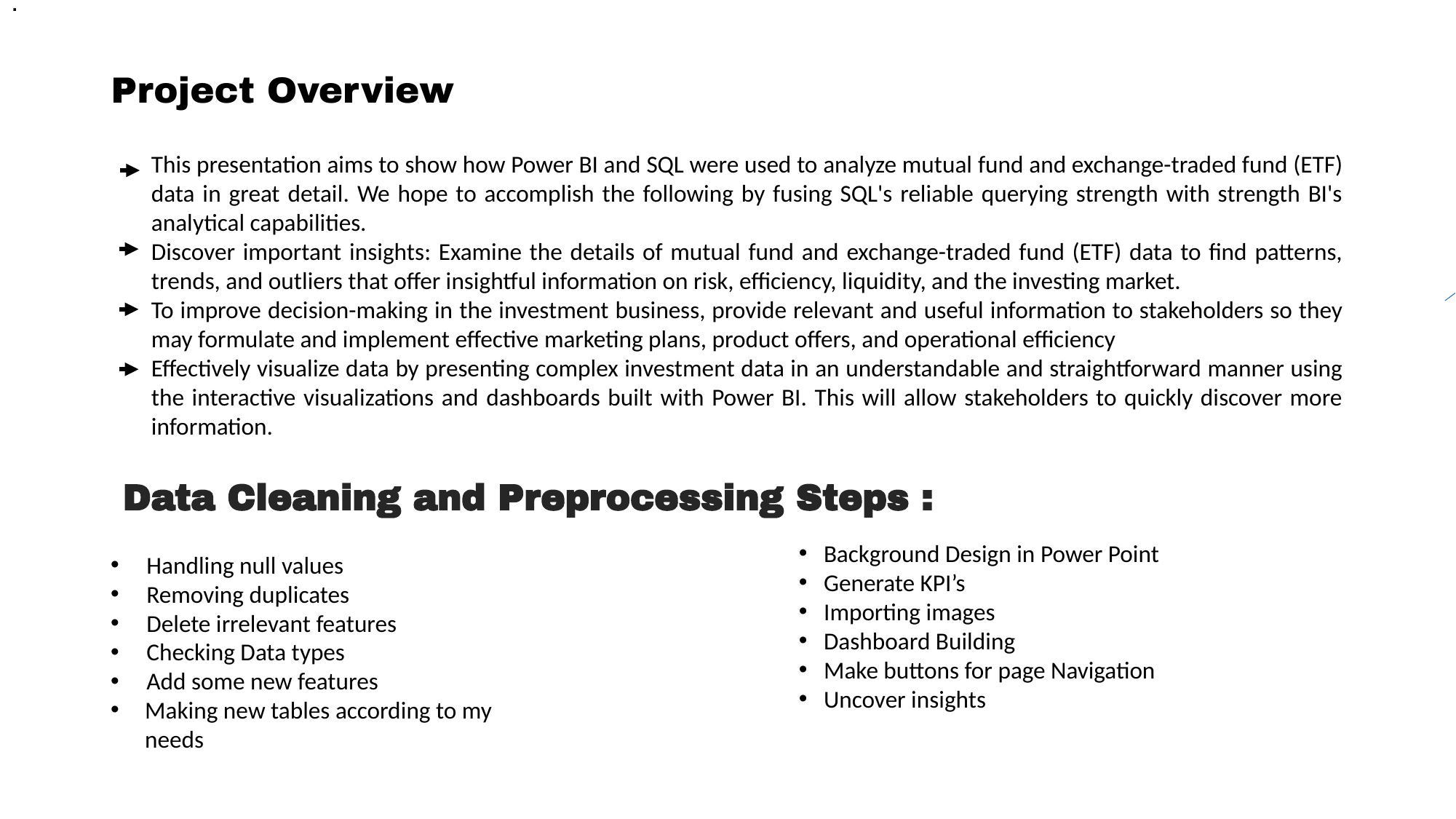

:

# Project Overview
This presentation aims to show how Power BI and SQL were used to analyze mutual fund and exchange-traded fund (ETF) data in great detail. We hope to accomplish the following by fusing SQL's reliable querying strength with strength BI's analytical capabilities.
Discover important insights: Examine the details of mutual fund and exchange-traded fund (ETF) data to find patterns, trends, and outliers that offer insightful information on risk, efficiency, liquidity, and the investing market.
To improve decision-making in the investment business, provide relevant and useful information to stakeholders so they may formulate and implement effective marketing plans, product offers, and operational efficiency
Effectively visualize data by presenting complex investment data in an understandable and straightforward manner using the interactive visualizations and dashboards built with Power BI. This will allow stakeholders to quickly discover more information.

Data Cleaning and Preprocessing Steps :

   Background Design in Power Point
   Generate KPI’s
   Importing images
   Dashboard Building
   Make buttons for page Navigation
   Uncover insights

     Handling null values
     Removing duplicates
     Delete irrelevant features
     Checking Data types
     Add some new features
Making new tables according to my needs